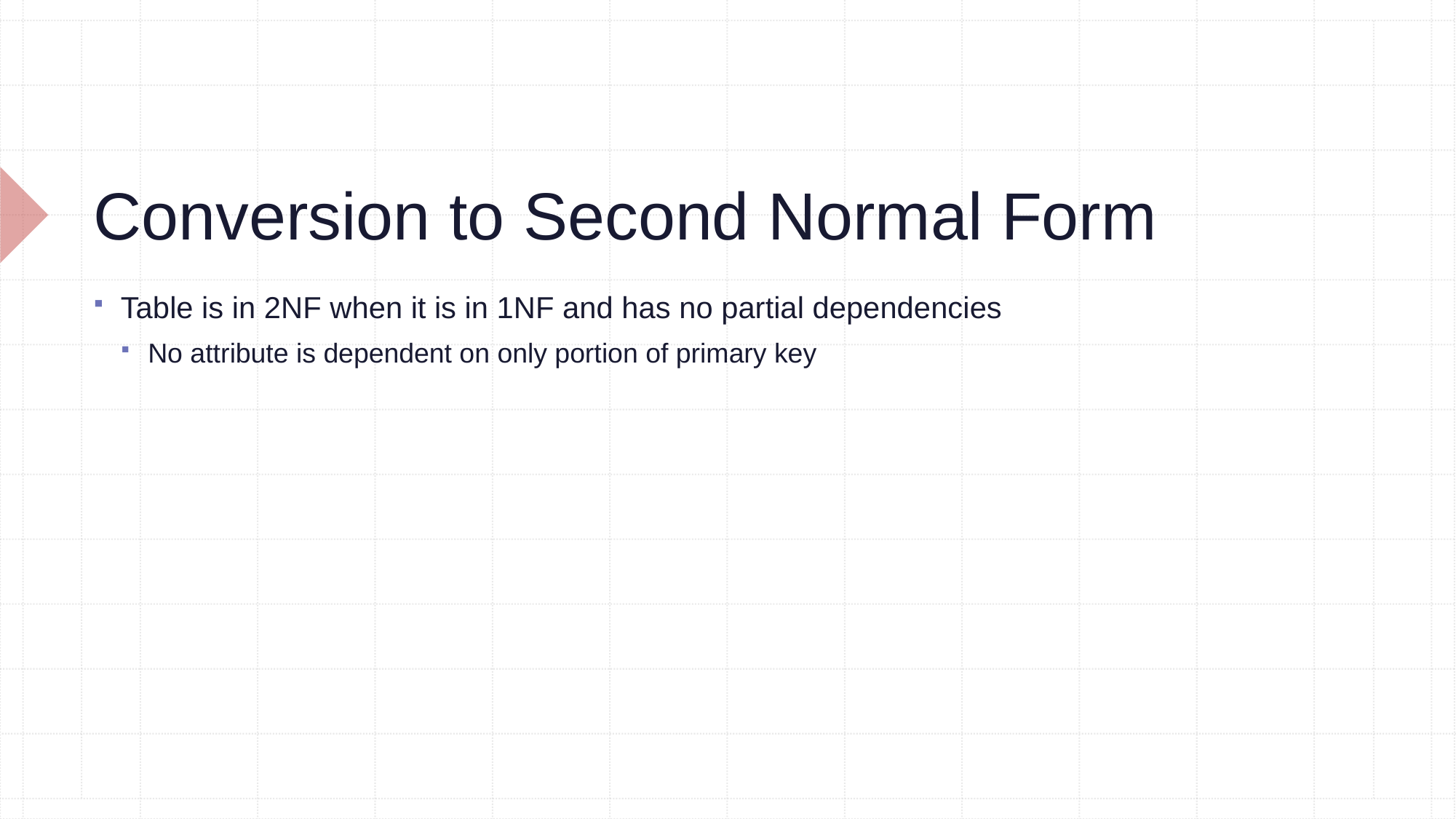

# Conversion to Second Normal Form
Table is in 2NF when it is in 1NF and has no partial dependencies
No attribute is dependent on only portion of primary key